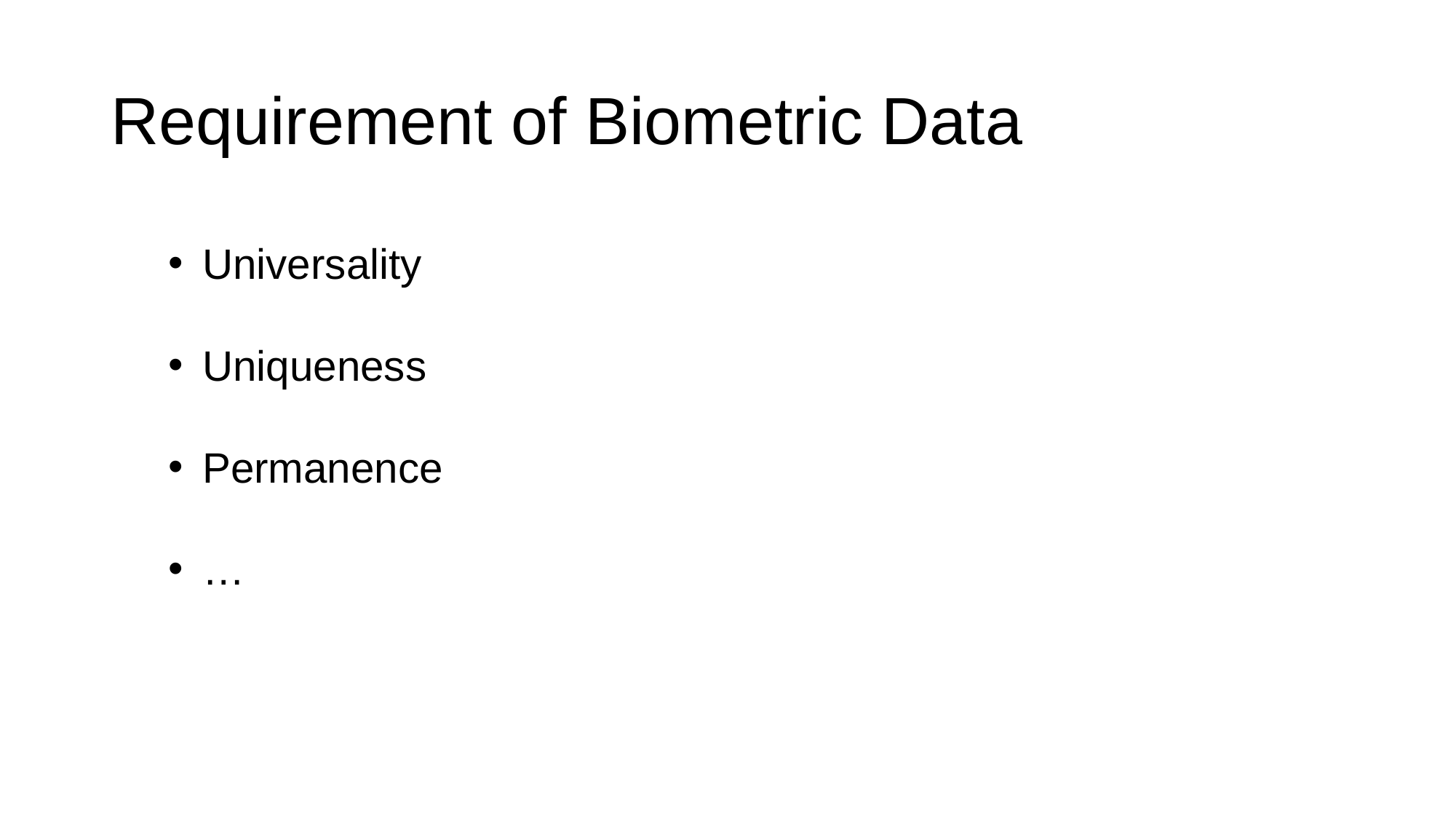

# Requirement of Biometric Data
Universality

Uniqueness

Permanence

…